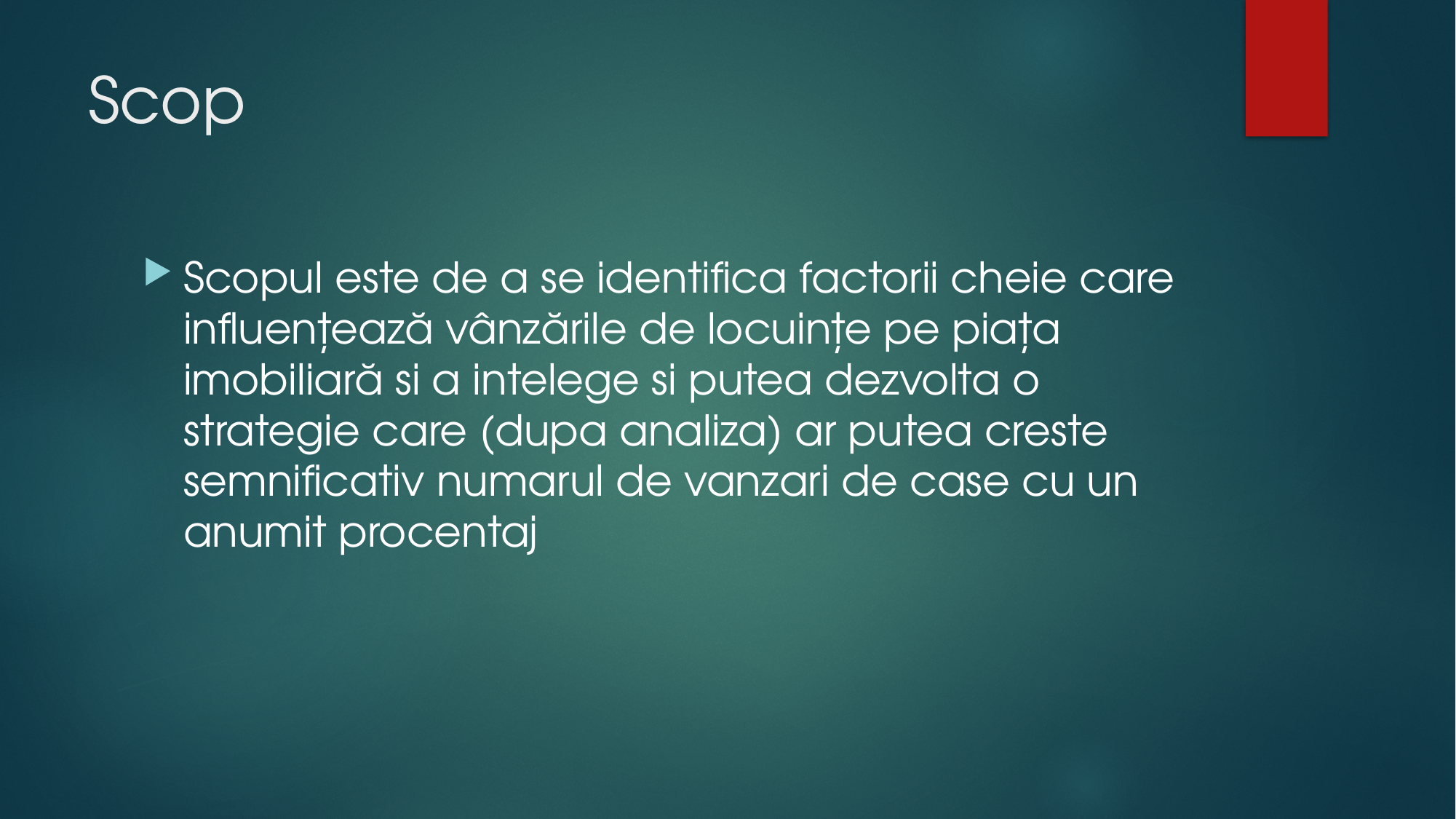

# Scop
Scopul este de a se identifica factorii cheie care influențează vânzările de locuințe pe piața imobiliară si a intelege si putea dezvolta o strategie care (dupa analiza) ar putea creste semnificativ numarul de vanzari de case cu un anumit procentaj